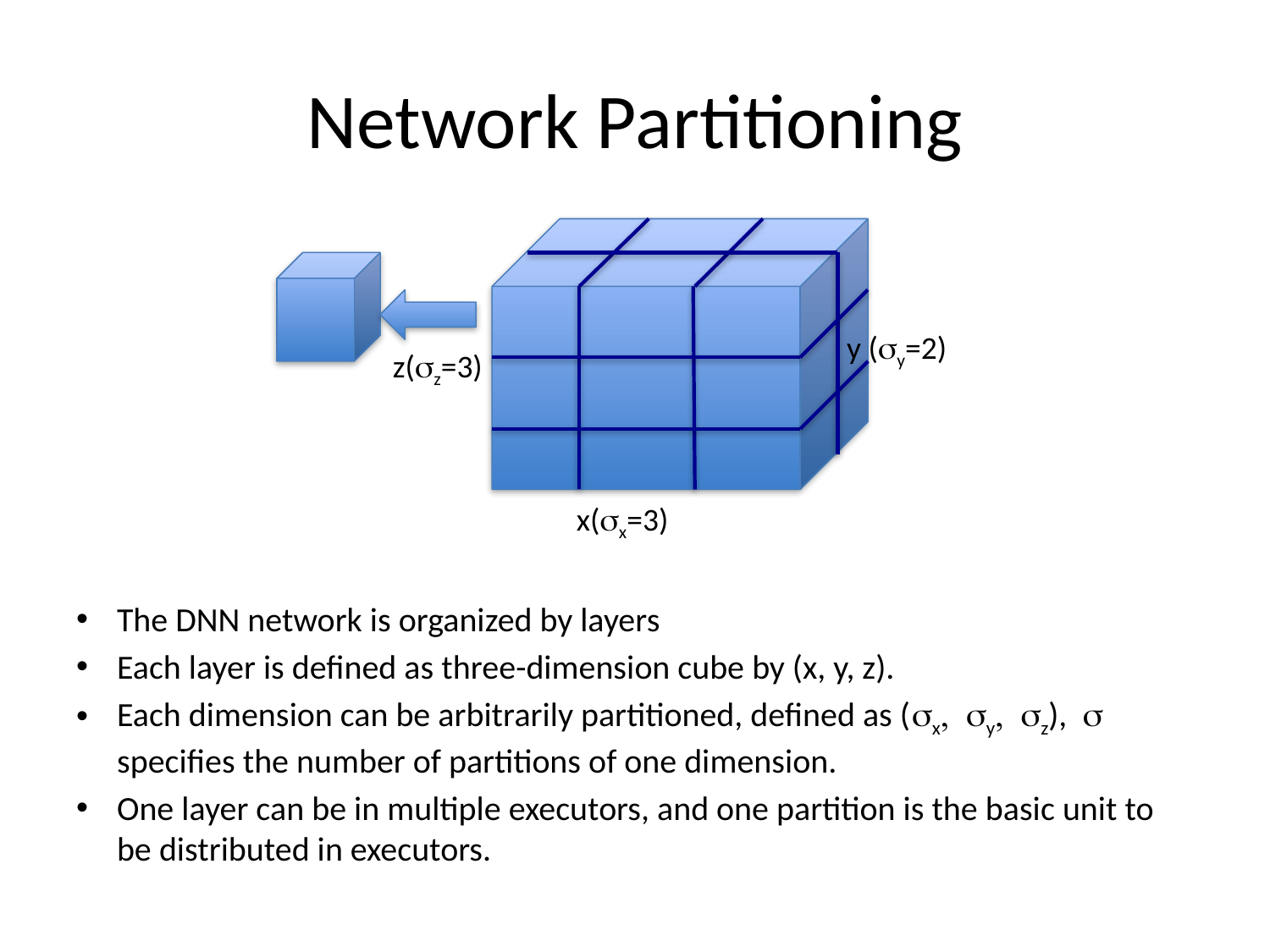

# Network Partitioning

y (σy=2)
z(σz=3)
x(σx=3)

The DNN network is organized by layers
Each layer is defined as three-dimension cube by (x, y, z).
Each dimension can be arbitrarily partitioned, defined as (σx, σy, σz),  σ specifies the number of partitions of one dimension.
One layer can be in multiple executors, and one partition is the basic unit to be distributed in executors.